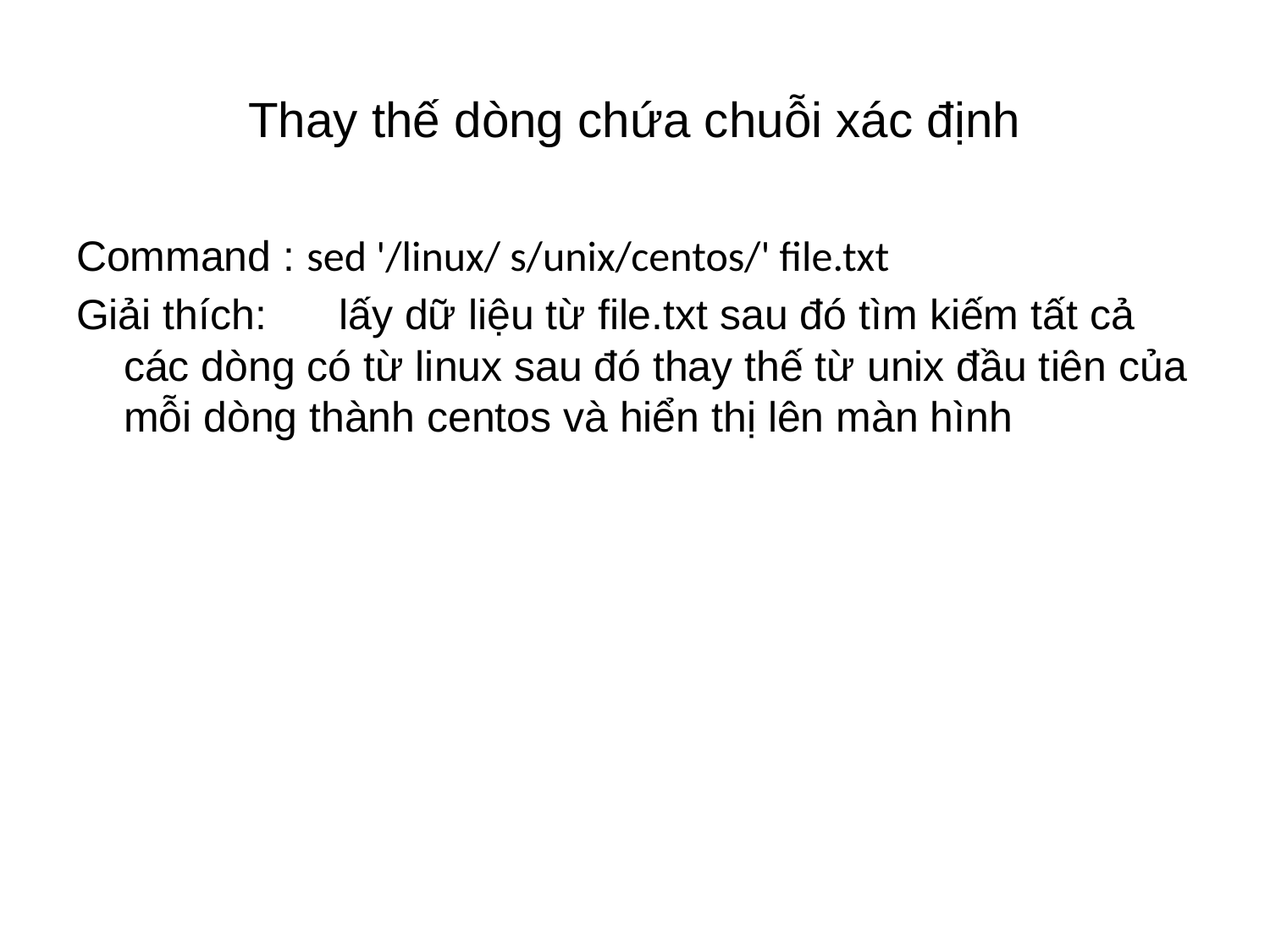

# Thay thế dòng chứa chuỗi xác định
Command : sed '/linux/ s/unix/centos/' file.txt
Giải thích:　 lấy dữ liệu từ file.txt sau đó tìm kiếm tất cả các dòng có từ linux sau đó thay thế từ unix đầu tiên của mỗi dòng thành centos và hiển thị lên màn hình